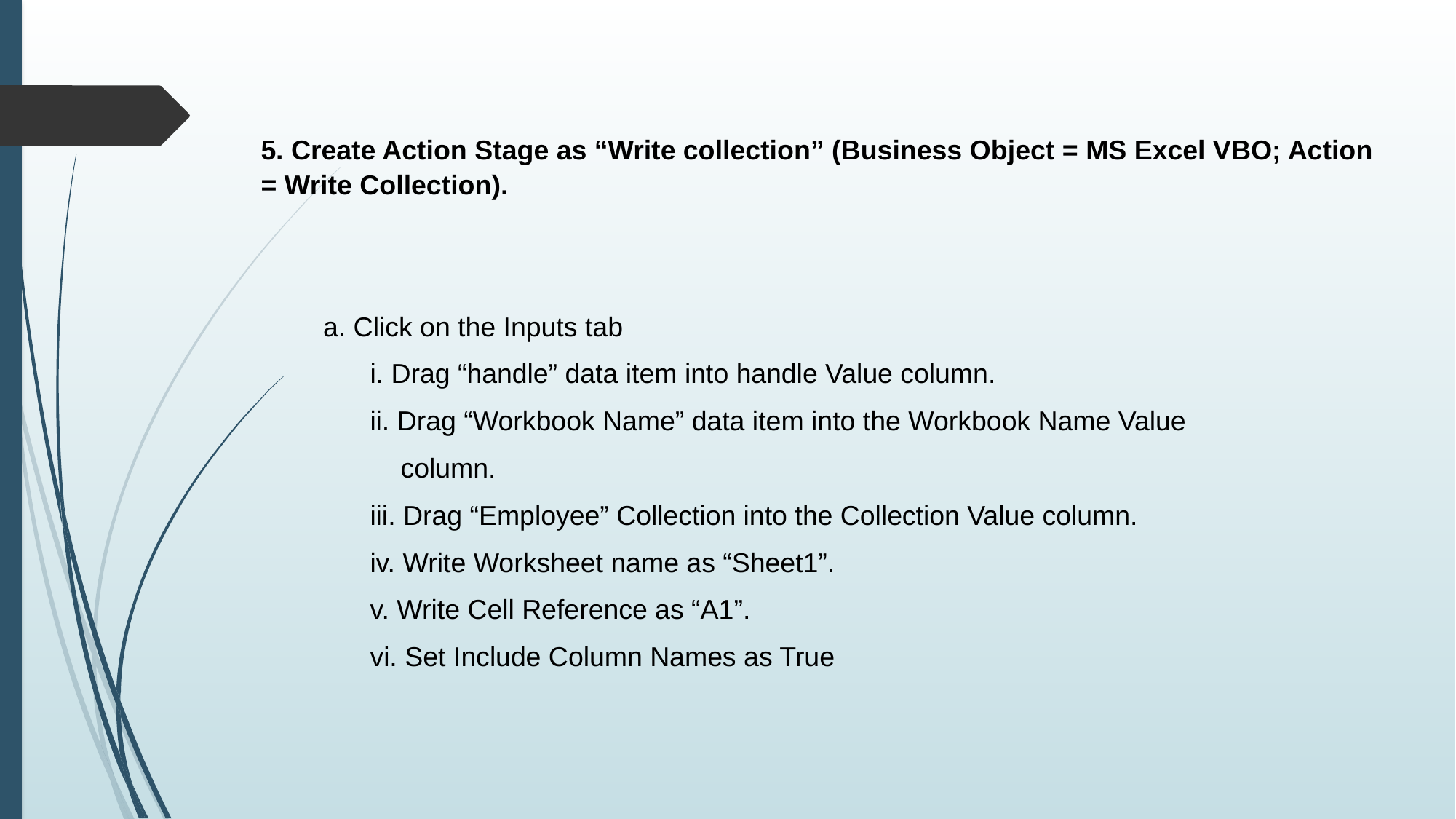

5. Create Action Stage as “Write collection” (Business Object = MS Excel VBO; Action = Write Collection).

 a. Click on the Inputs tab
i. Drag “handle” data item into handle Value column.
ii. Drag “Workbook Name” data item into the Workbook Name Value
    column.
iii. Drag “Employee” Collection into the Collection Value column.
iv. Write Worksheet name as “Sheet1”.
v. Write Cell Reference as “A1”.
vi. Set Include Column Names as True